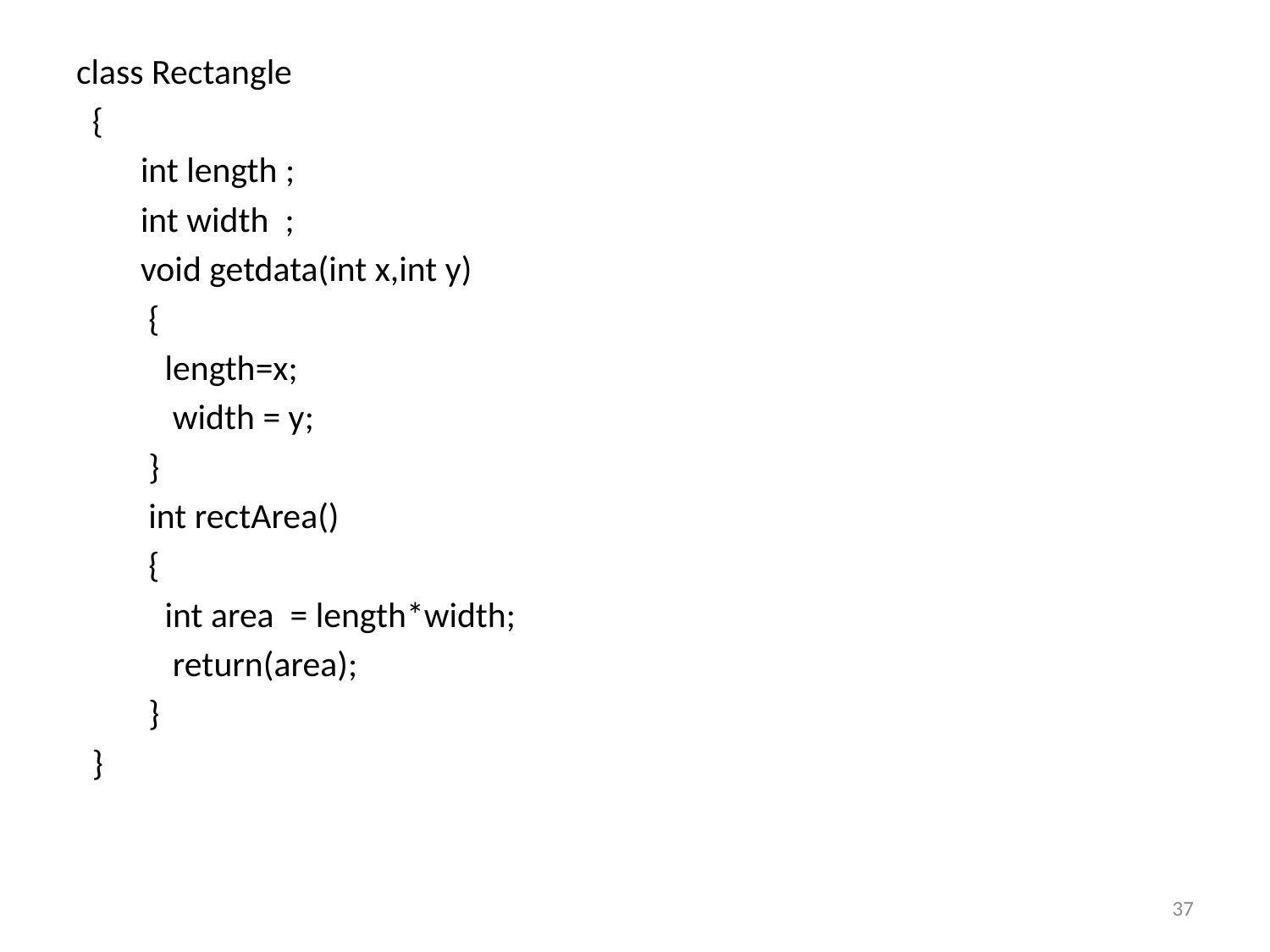

class Rectangle
  {
        int length ;
        int width  ;
        void getdata(int x,int y)
         {
           length=x;
            width = y;
         }
         int rectArea()
         {
           int area  = length*width;
            return(area);
         }
  }

37